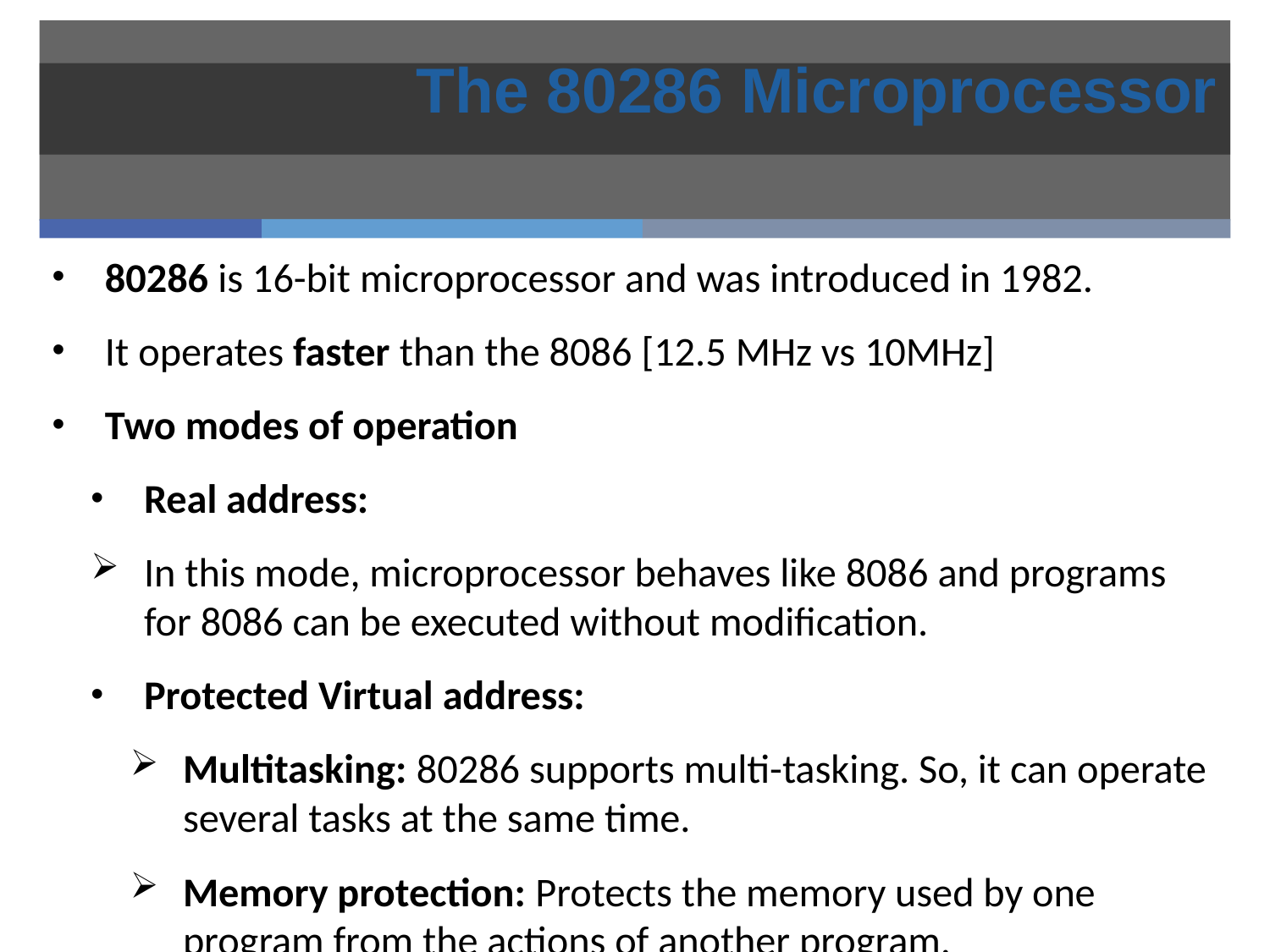

# The 80286 Microprocessor
80286 is 16-bit microprocessor and was introduced in 1982.
It operates faster than the 8086 [12.5 MHz vs 10MHz]
Two modes of operation
Real address:
In this mode, microprocessor behaves like 8086 and programs for 8086 can be executed without modification.
Protected Virtual address:
Multitasking: 80286 supports multi-tasking. So, it can operate several tasks at the same time.
Memory protection: Protects the memory used by one program from the actions of another program.